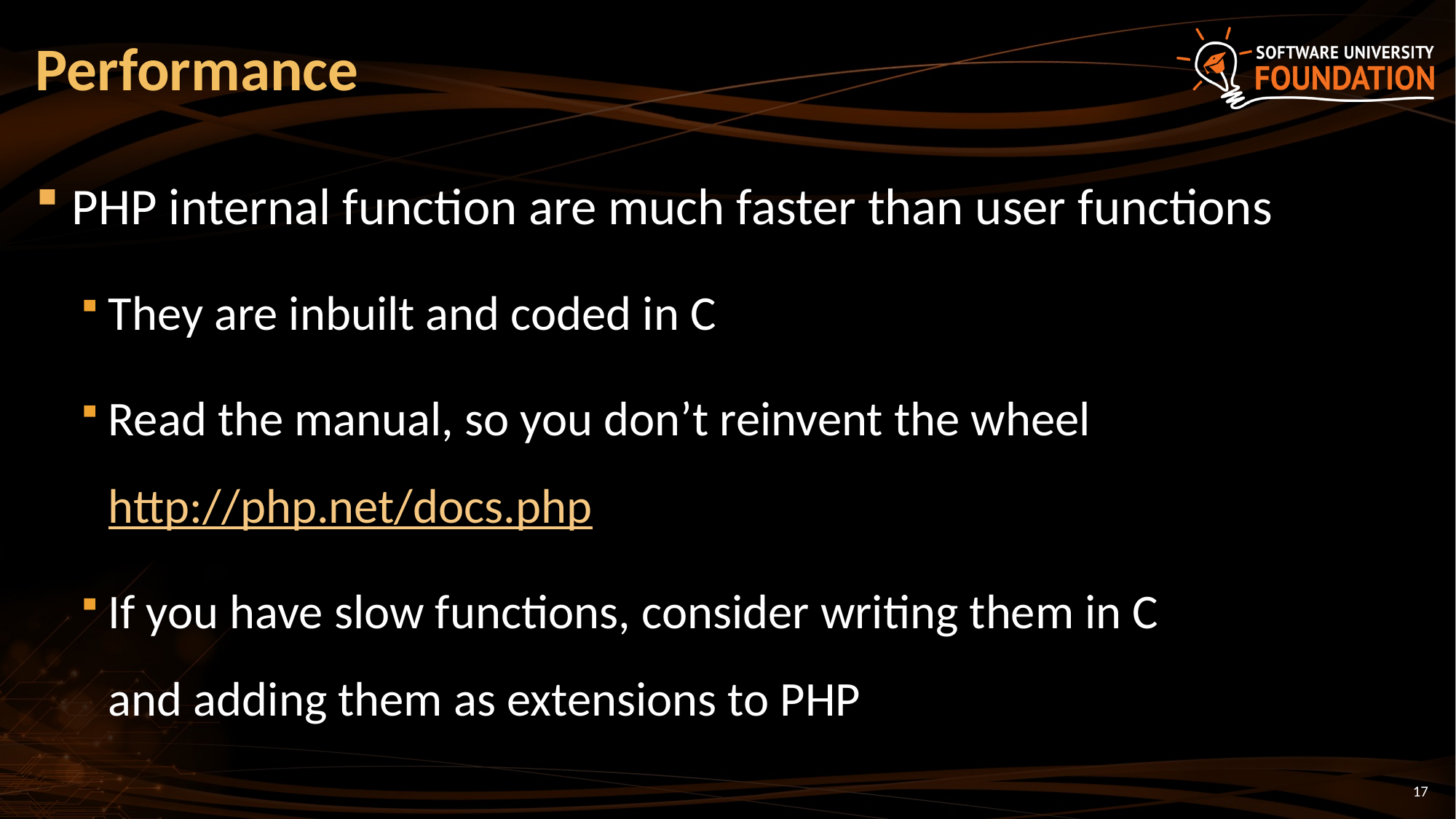

# Performance
PHP internal function are much faster than user functions
They are inbuilt and coded in C
Read the manual, so you don’t reinvent the wheel
http://php.net/docs.php
If you have slow functions, consider writing them in C
and adding them as extensions to PHP
17